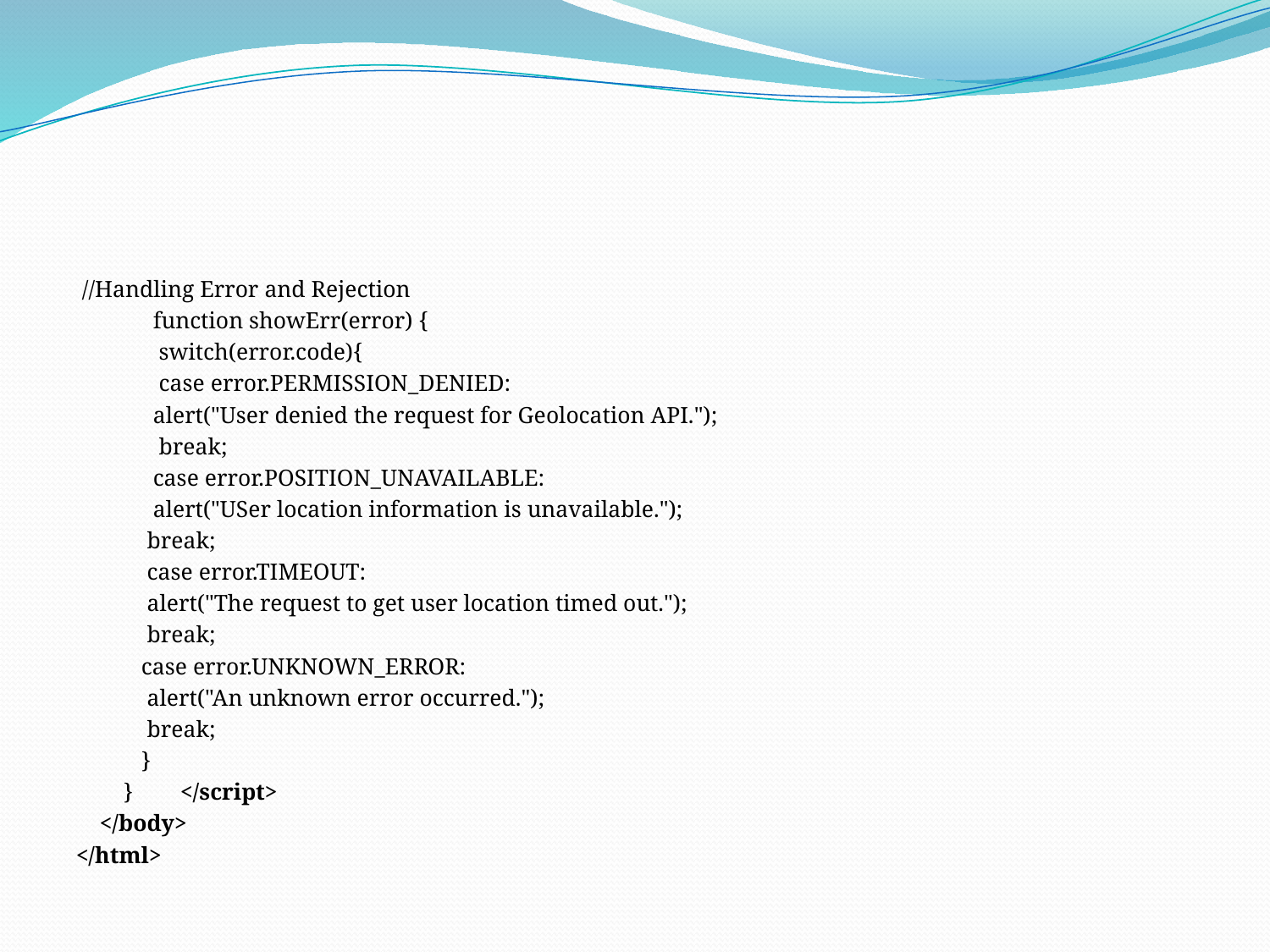

#
 //Handling Error and Rejection
             function showErr(error) {
              switch(error.code){
              case error.PERMISSION_DENIED:
             alert("User denied the request for Geolocation API.");
              break;
             case error.POSITION_UNAVAILABLE:
             alert("USer location information is unavailable.");
            break;
            case error.TIMEOUT:
            alert("The request to get user location timed out.");
            break;
           case error.UNKNOWN_ERROR:
            alert("An unknown error occurred.");
            break;
           }
        }        </script>
    </body>
</html>